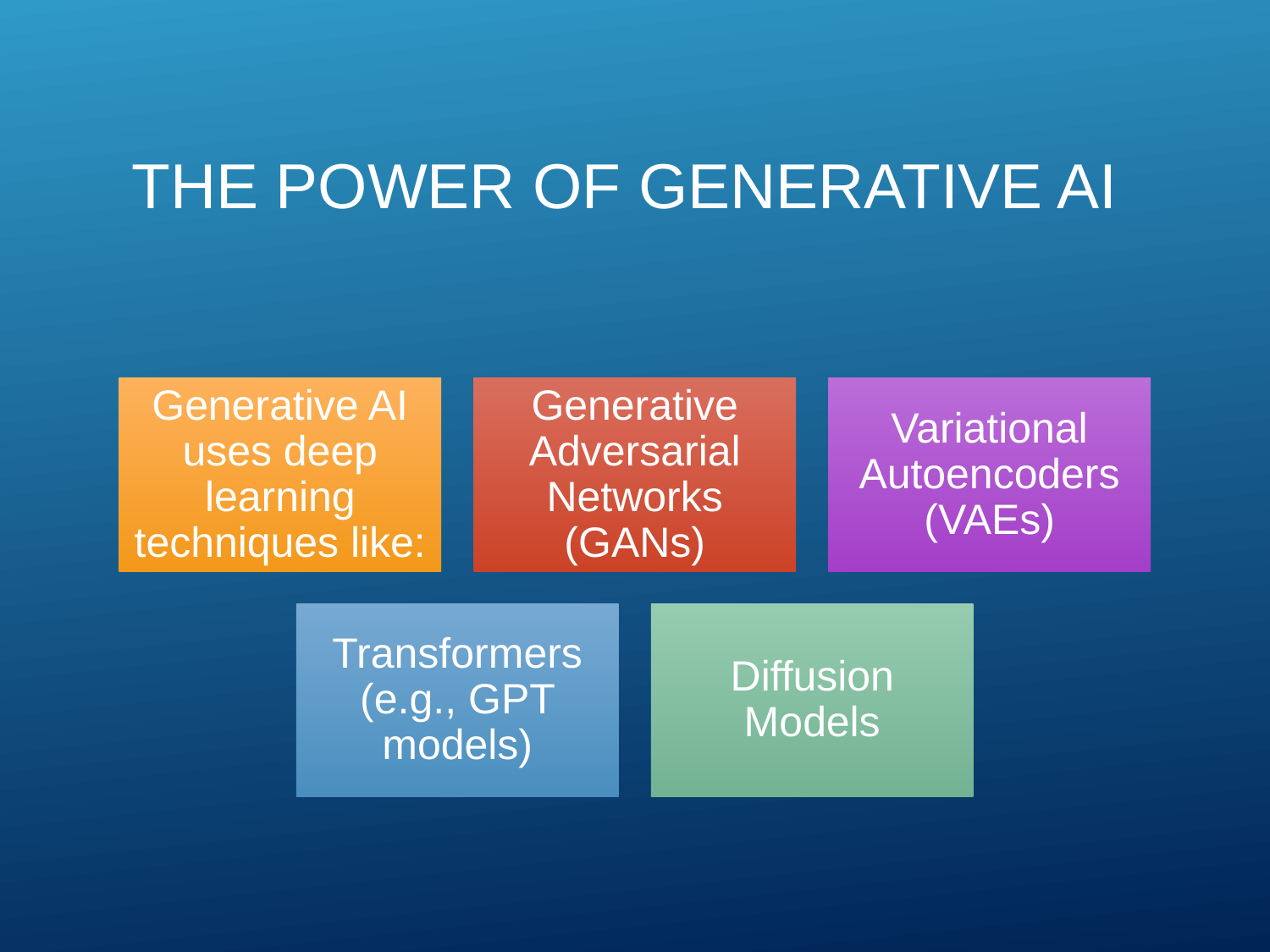

# The Power of Generative AI
Generative AI uses deep learning techniques like:
Generative Adversarial Networks (GANs)
Variational Autoencoders (VAEs)
Transformers (e.g., GPT models)
Diffusion Models